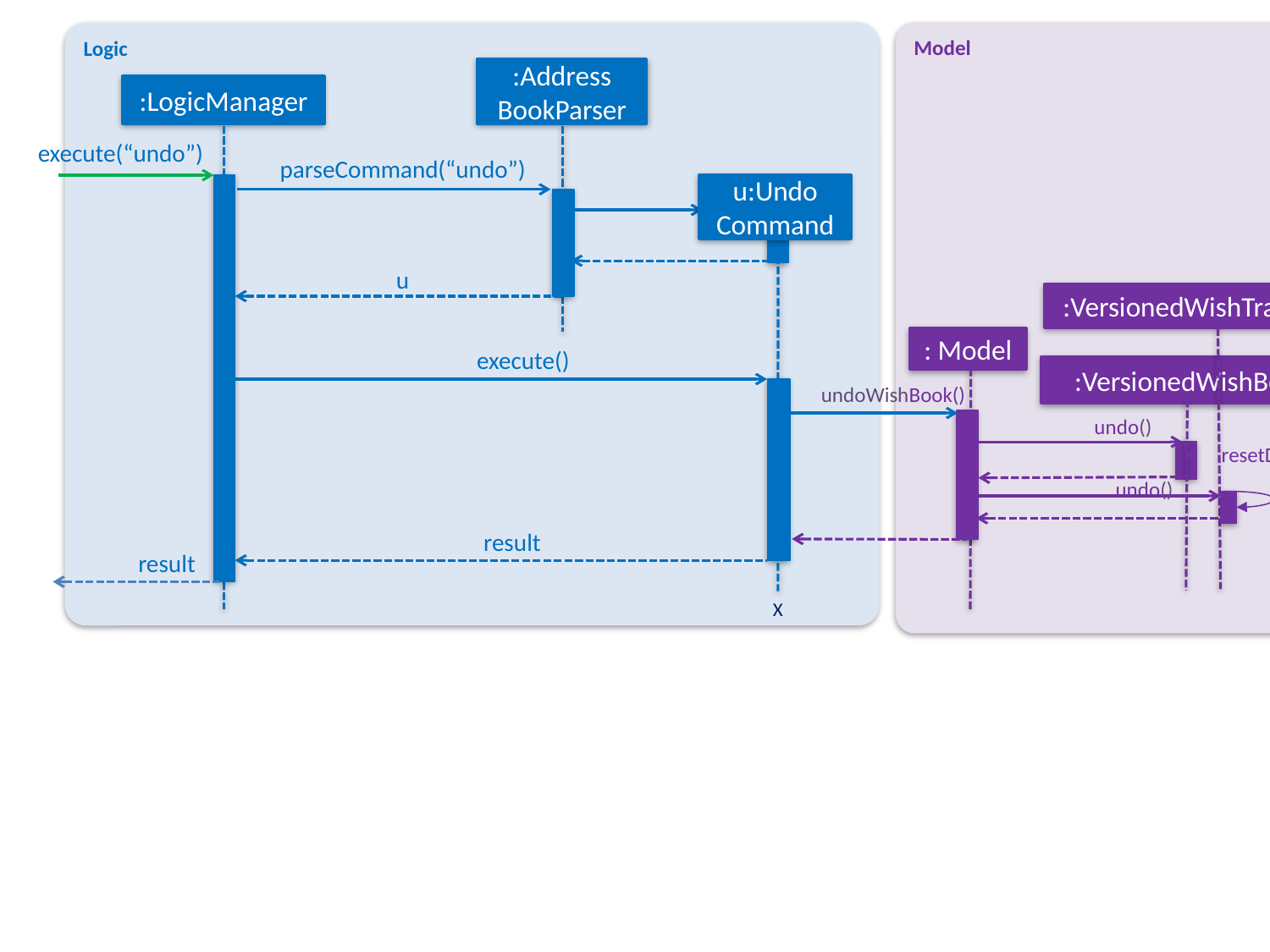

Model
Logic
:Address
BookParser
:LogicManager
execute(“undo”)
parseCommand(“undo”)

u:Undo
Command

u
:VersionedWishTransaction
: Model
execute()
:VersionedWishBook

undoWishBook()

undo()
resetData(ReadOnlyWishBook)

undo()
resetData(WishTransaction)

result
result
X